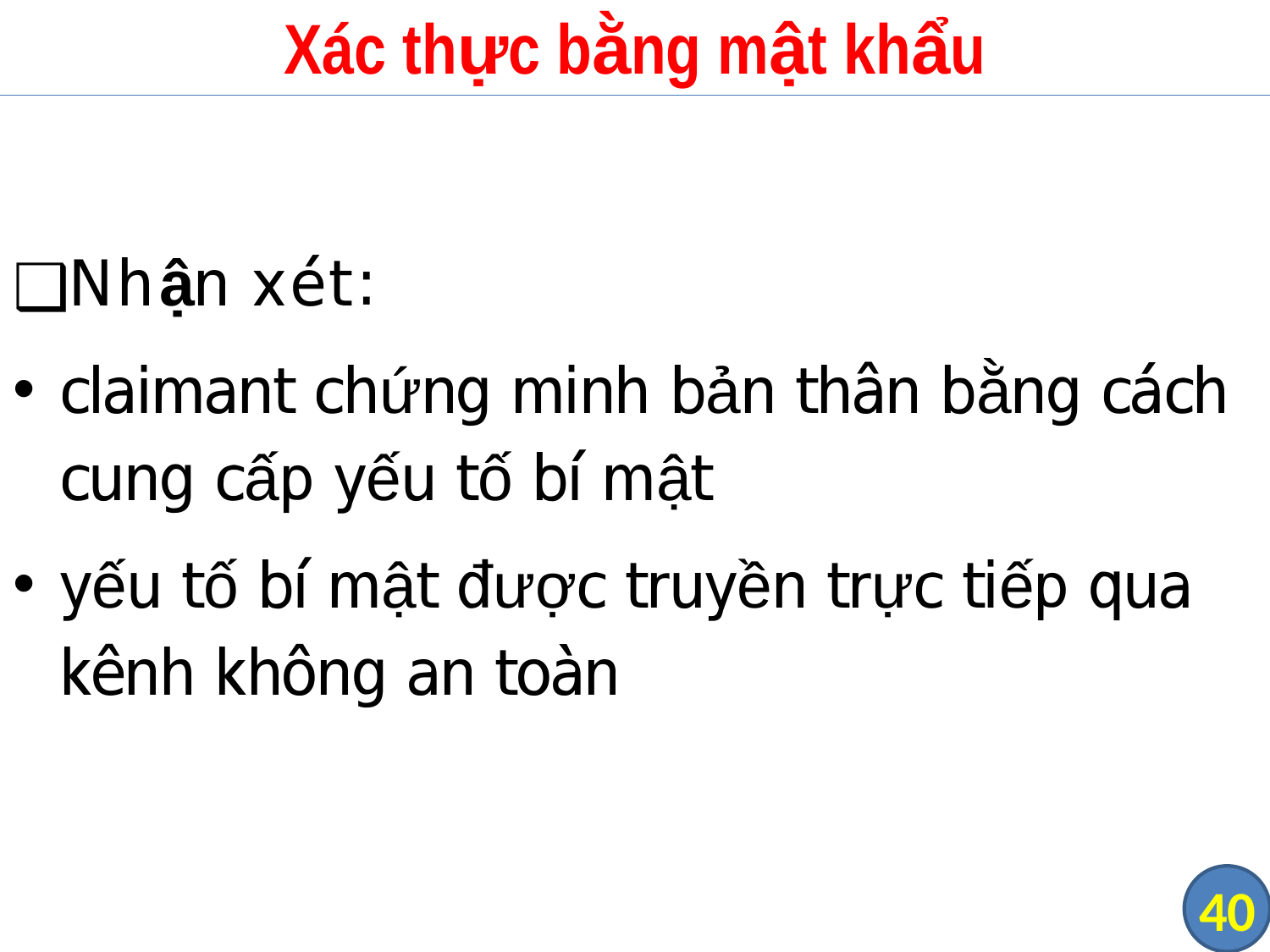

# Xác thực bằng mật khẩu
Nhận xét:
claimant chứng minh bản thân bằng cách cung cấp yếu tố bí mật
yếu tố bí mật được truyền trực tiếp qua kênh không an toàn

40